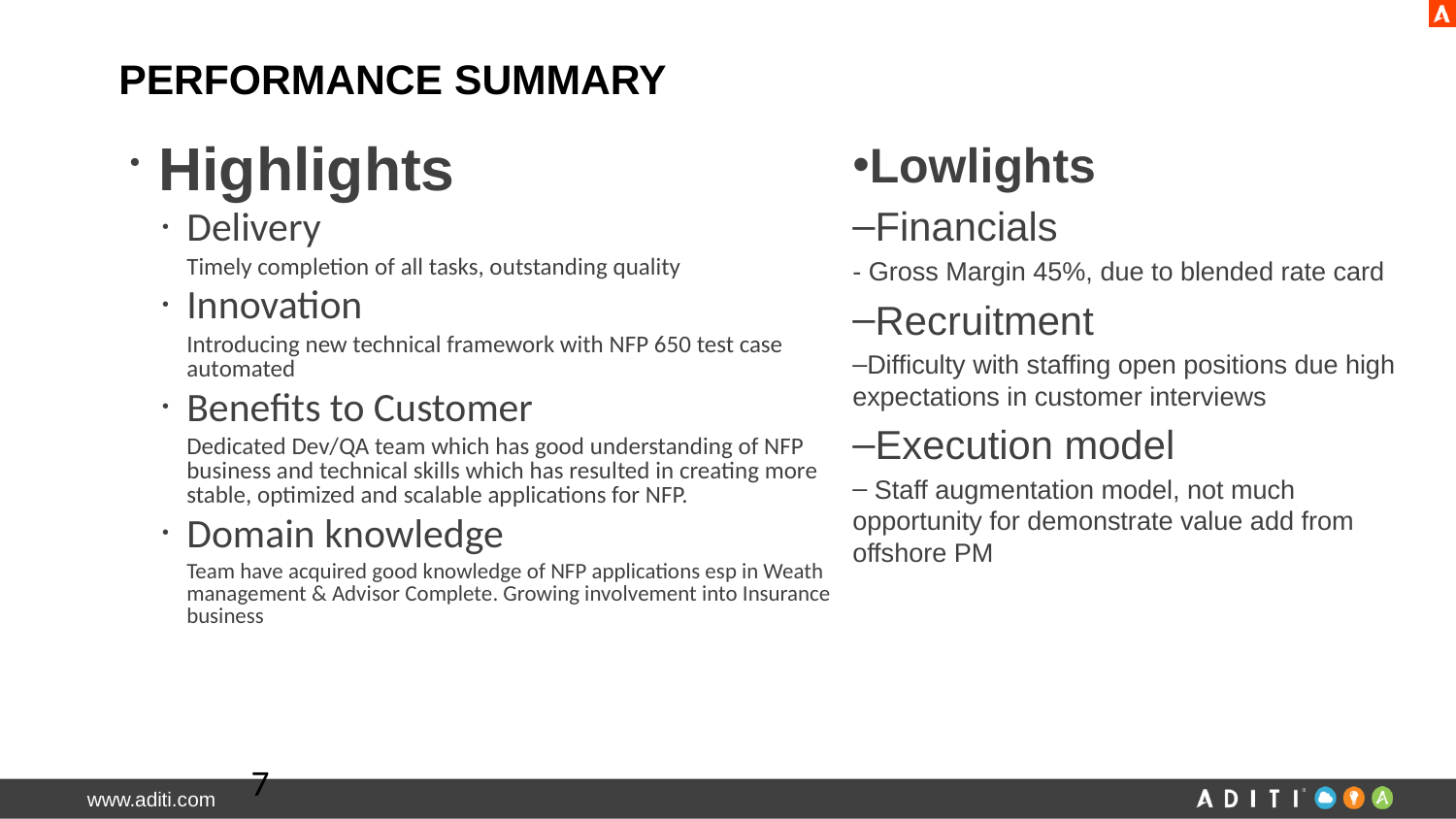

# Performance Summary
Lowlights
Financials
- Gross Margin 45%, due to blended rate card
Recruitment
Difficulty with staffing open positions due high expectations in customer interviews
Execution model
 Staff augmentation model, not much opportunity for demonstrate value add from offshore PM

Highlights
Delivery
Timely completion of all tasks, outstanding quality
Innovation
Introducing new technical framework with NFP 650 test case automated
Benefits to Customer
Dedicated Dev/QA team which has good understanding of NFP business and technical skills which has resulted in creating more stable, optimized and scalable applications for NFP.
Domain knowledge
Team have acquired good knowledge of NFP applications esp in Weath management & Advisor Complete. Growing involvement into Insurance business
7